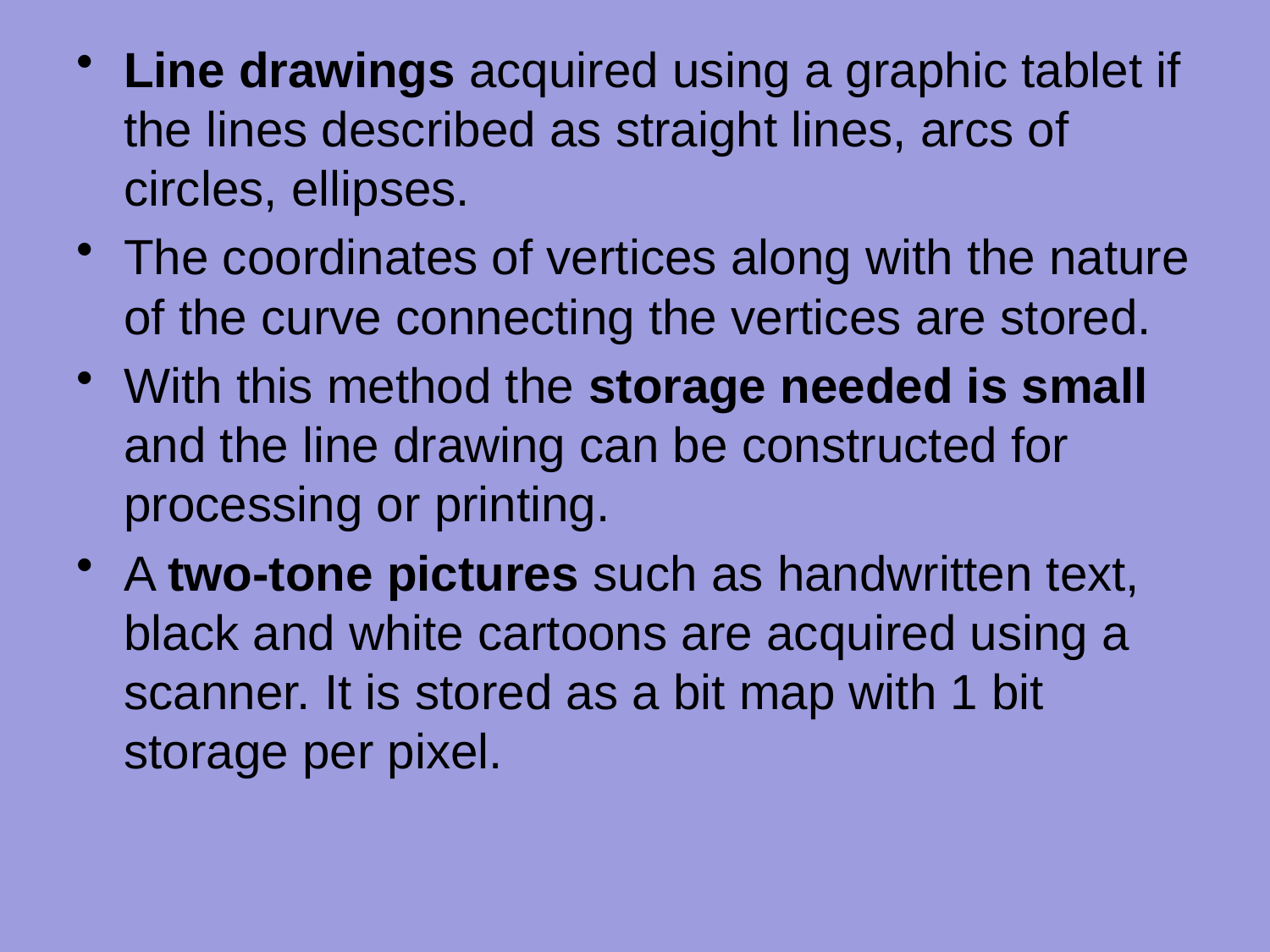

Line drawings acquired using a graphic tablet if the lines described as straight lines, arcs of circles, ellipses.
The coordinates of vertices along with the nature of the curve connecting the vertices are stored.
With this method the storage needed is small and the line drawing can be constructed for processing or printing.
A two-tone pictures such as handwritten text, black and white cartoons are acquired using a scanner. It is stored as a bit map with 1 bit storage per pixel.